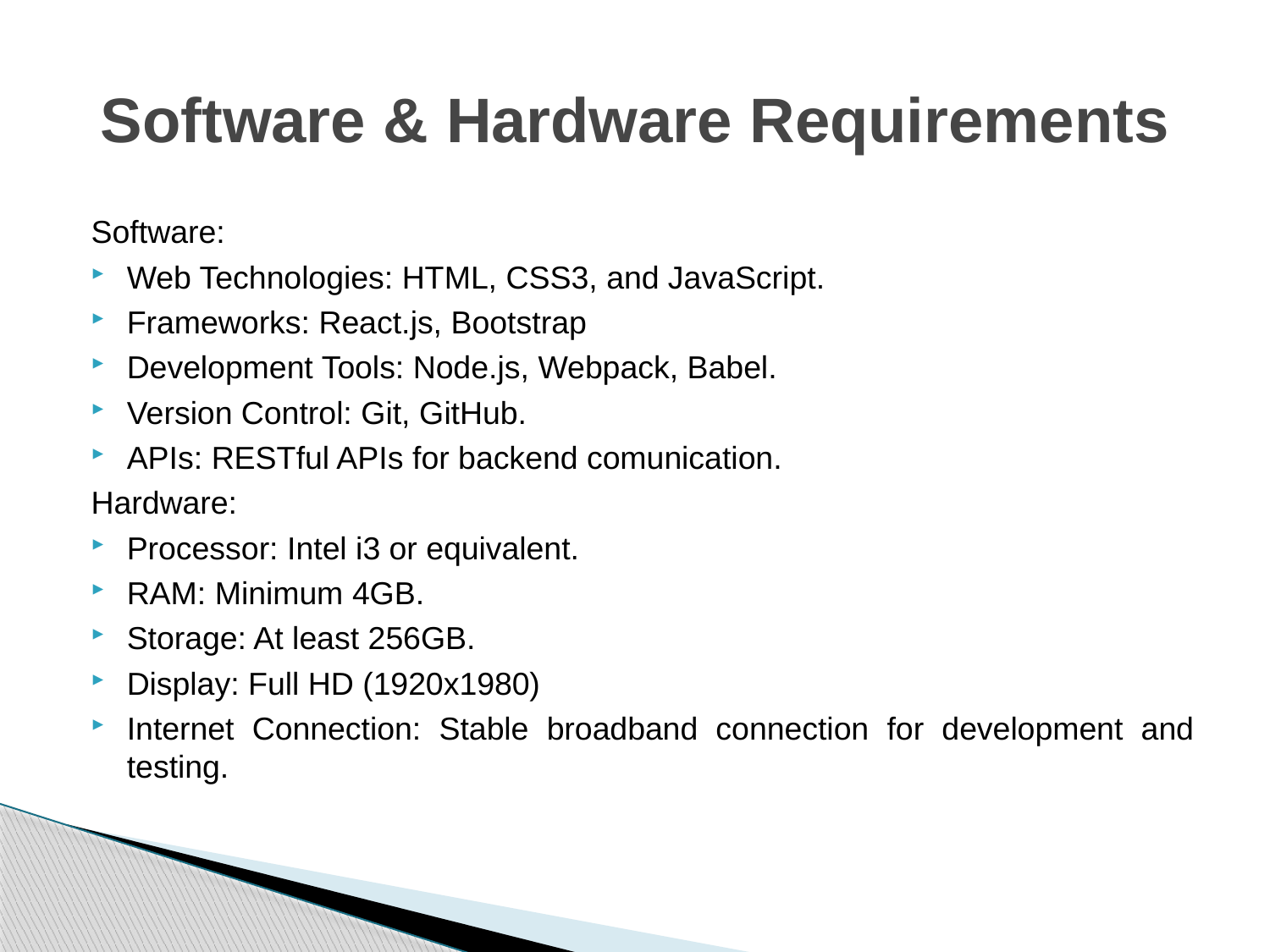

# Software & Hardware Requirements
Software:
Web Technologies: HTML, CSS3, and JavaScript.
Frameworks: React.js, Bootstrap
Development Tools: Node.js, Webpack, Babel.
Version Control: Git, GitHub.
APIs: RESTful APIs for backend comunication.
Hardware:
Processor: Intel i3 or equivalent.
RAM: Minimum 4GB.
Storage: At least 256GB.
Display: Full HD (1920x1980)
Internet Connection: Stable broadband connection for development and testing.